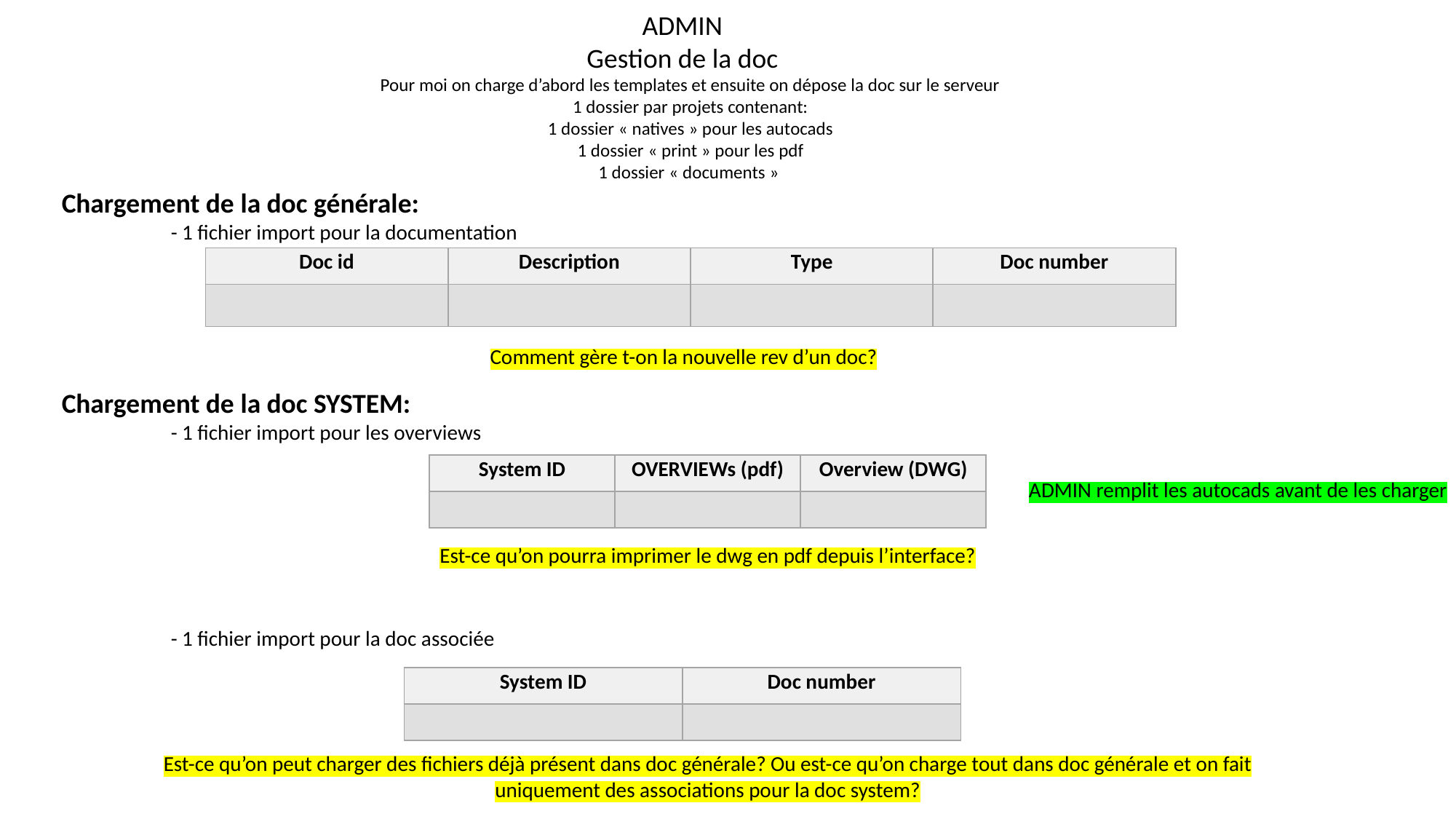

ADMIN
Gestion de la doc
Pour moi on charge d’abord les templates et ensuite on dépose la doc sur le serveur
1 dossier par projets contenant:
1 dossier « natives » pour les autocads
1 dossier « print » pour les pdf
1 dossier « documents »

Chargement de la doc générale:
	- 1 fichier import pour la documentation

| Doc id | Description | Type | Doc number |
| --- | --- | --- | --- |
|  |  |  |  |
Comment gère t-on la nouvelle rev d’un doc?

Chargement de la doc SYSTEM:
	- 1 fichier import pour les overviews

| System ID | OVERVIEWs (pdf) | Overview (DWG) |
| --- | --- | --- |
|  |  |  |
ADMIN remplit les autocads avant de les charger

Est-ce qu’on pourra imprimer le dwg en pdf depuis l’interface?

	- 1 fichier import pour la doc associée

| System ID | Doc number |
| --- | --- |
|  |  |
Est-ce qu’on peut charger des fichiers déjà présent dans doc générale? Ou est-ce qu’on charge tout dans doc générale et on fait uniquement des associations pour la doc system?